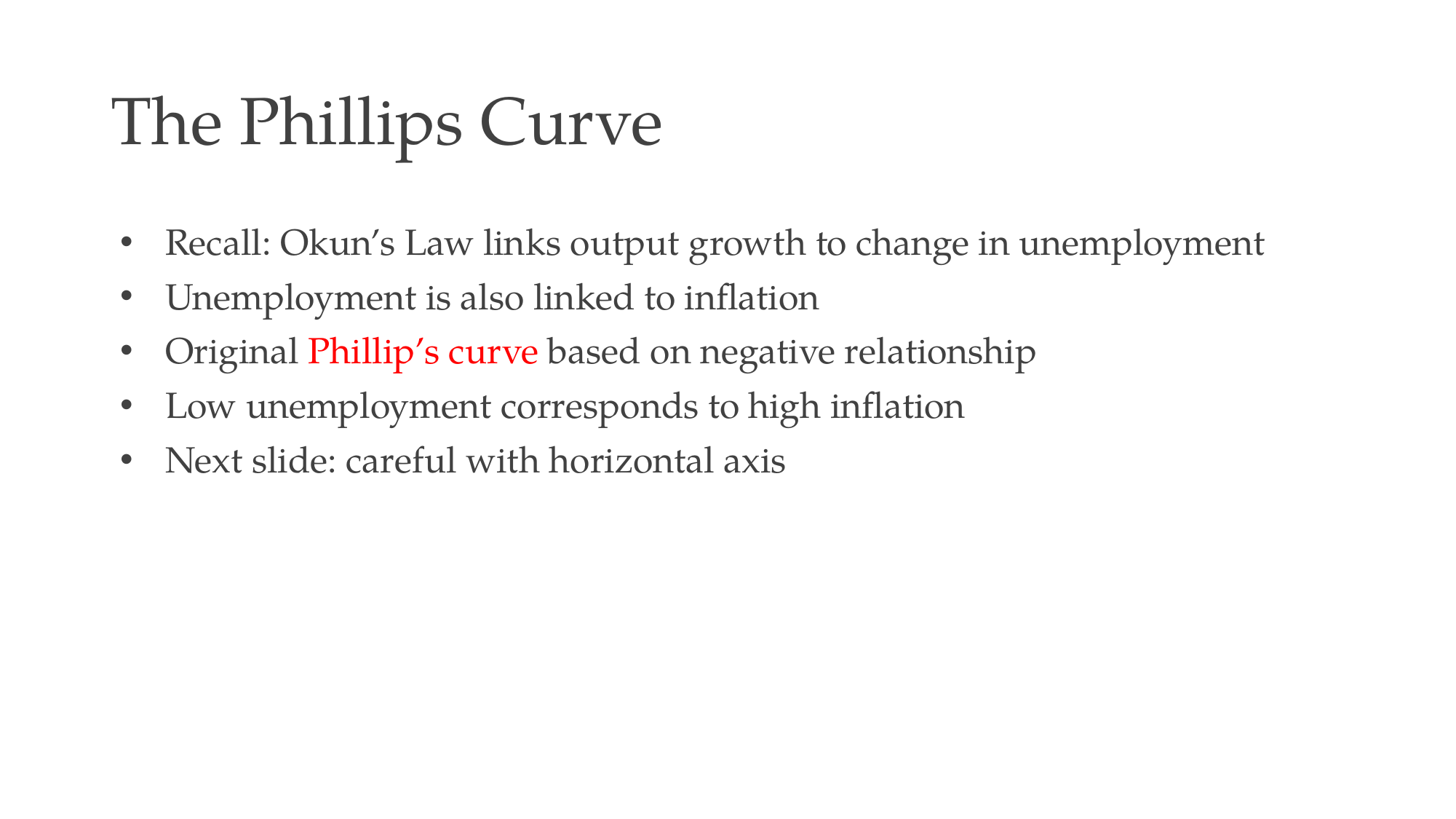

# The Phillips Curve
Recall: Okun’s Law links output growth to change in unemployment
Unemployment is also linked to inflation
Original Phillip’s curve based on negative relationship
Low unemployment corresponds to high inflation
Next slide: careful with horizontal axis